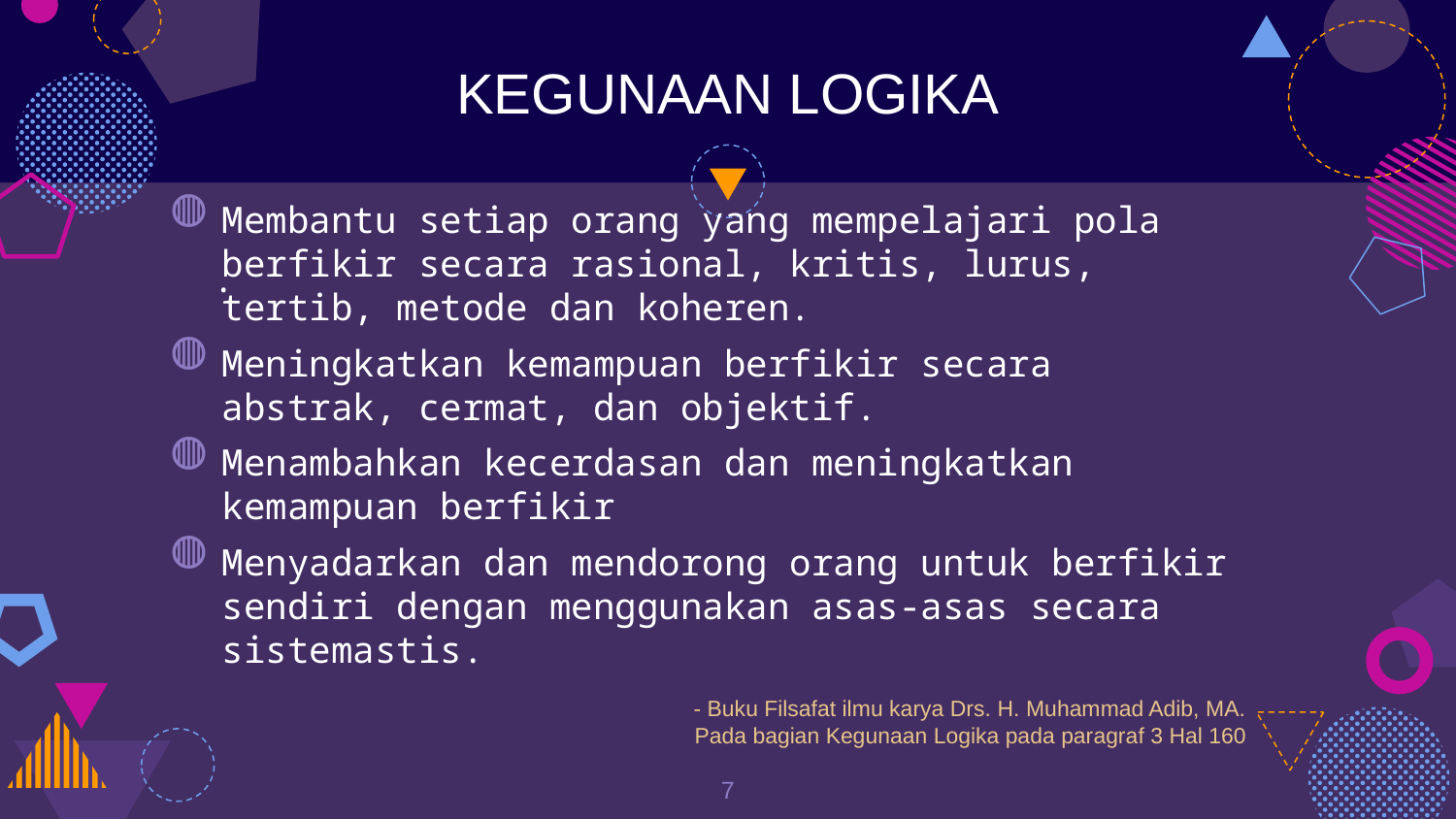

# KEGUNAAN LOGIKA
Membantu setiap orang yang mempelajari pola berfikir secara rasional, kritis, lurus, tertib, metode dan koheren.
Meningkatkan kemampuan berfikir secara abstrak, cermat, dan objektif.
Menambahkan kecerdasan dan meningkatkan kemampuan berfikir
Menyadarkan dan mendorong orang untuk berfikir sendiri dengan menggunakan asas-asas secara sistemastis.

.
- Buku Filsafat ilmu karya Drs. H. Muhammad Adib, MA.
   Pada bagian Kegunaan Logika pada paragraf 3 Hal 160
7